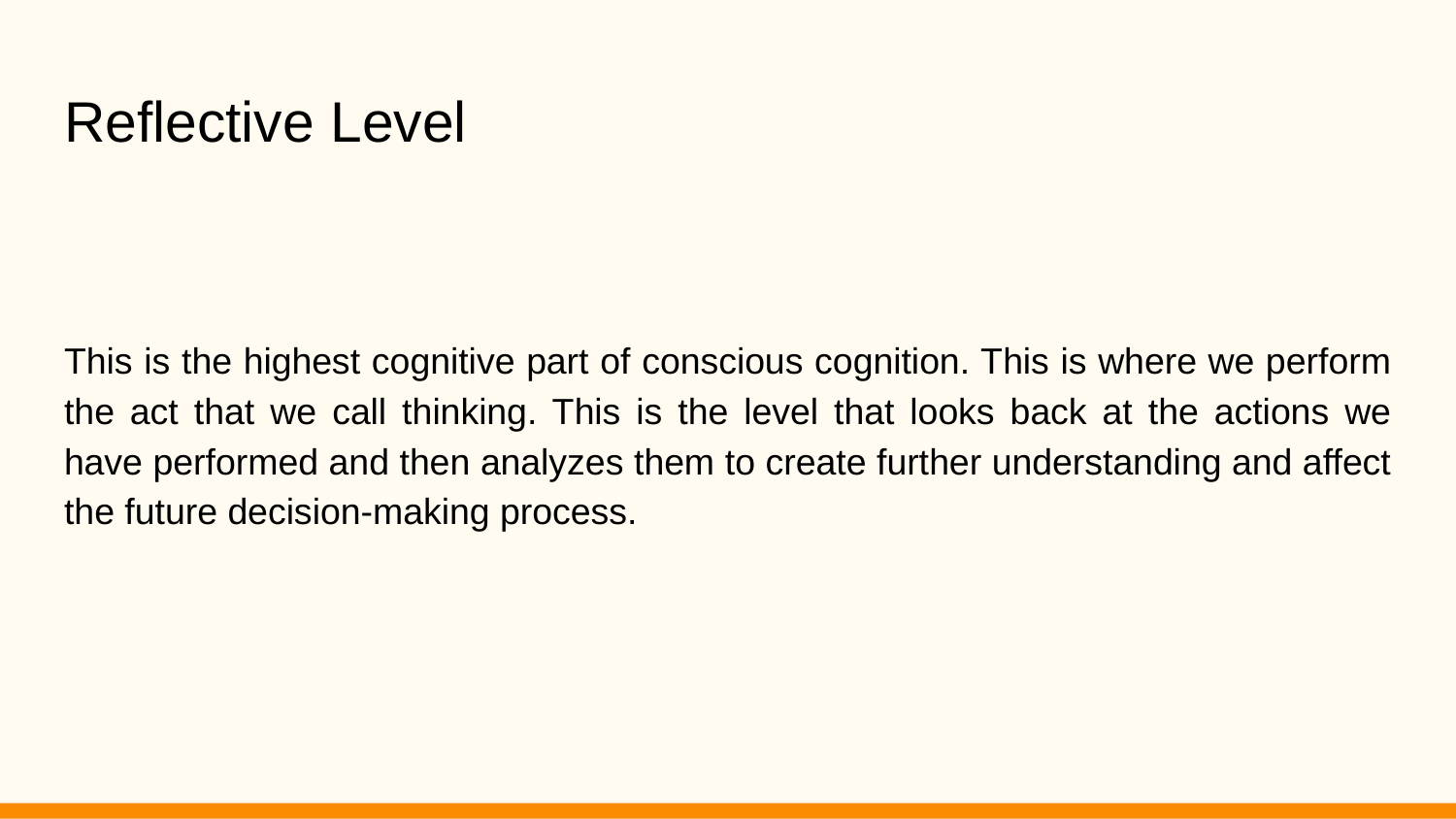

# Reflective Level
This is the highest cognitive part of conscious cognition. This is where we perform the act that we call thinking. This is the level that looks back at the actions we have performed and then analyzes them to create further understanding and affect the future decision-making process.